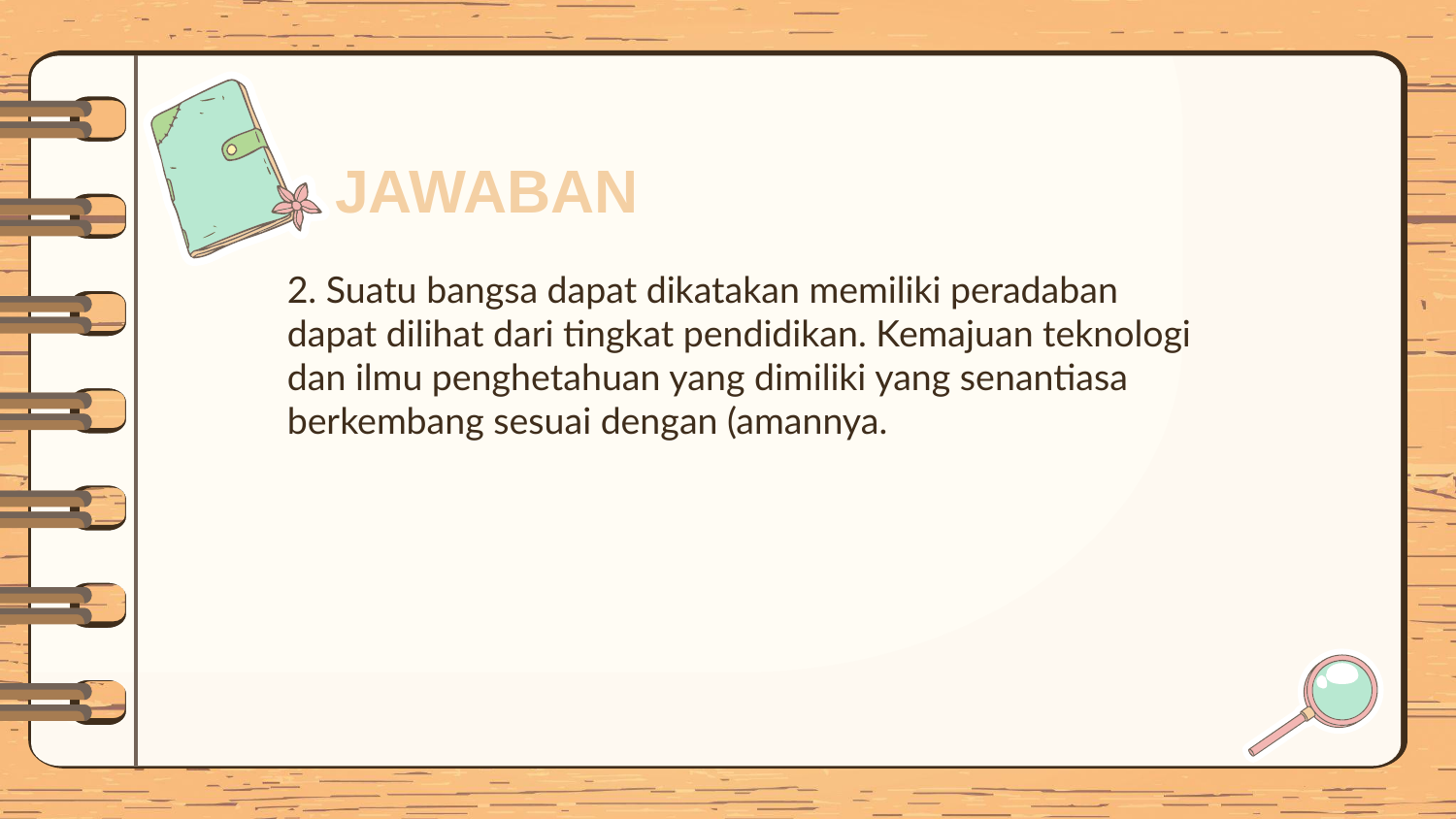

# JAWABAN
  	2. Suatu bangsa dapat dikatakan memiliki peradaban dapat dilihat dari tingkat pendidikan. Kemajuan teknologi dan ilmu penghetahuan yang dimiliki yang senantiasa berkembang sesuai dengan (amannya.